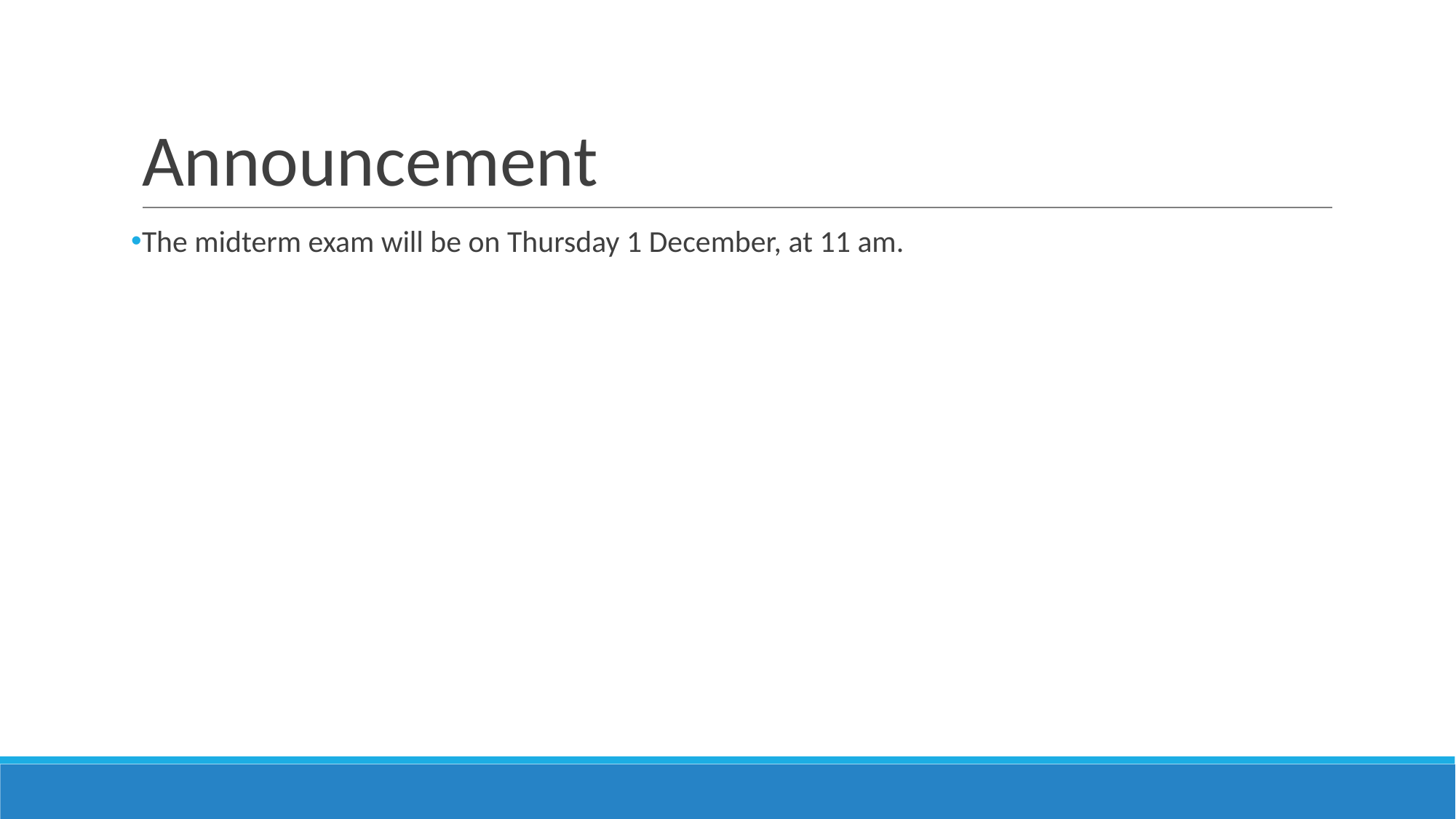

# Announcement
The midterm exam will be on Thursday 1 December, at 11 am.